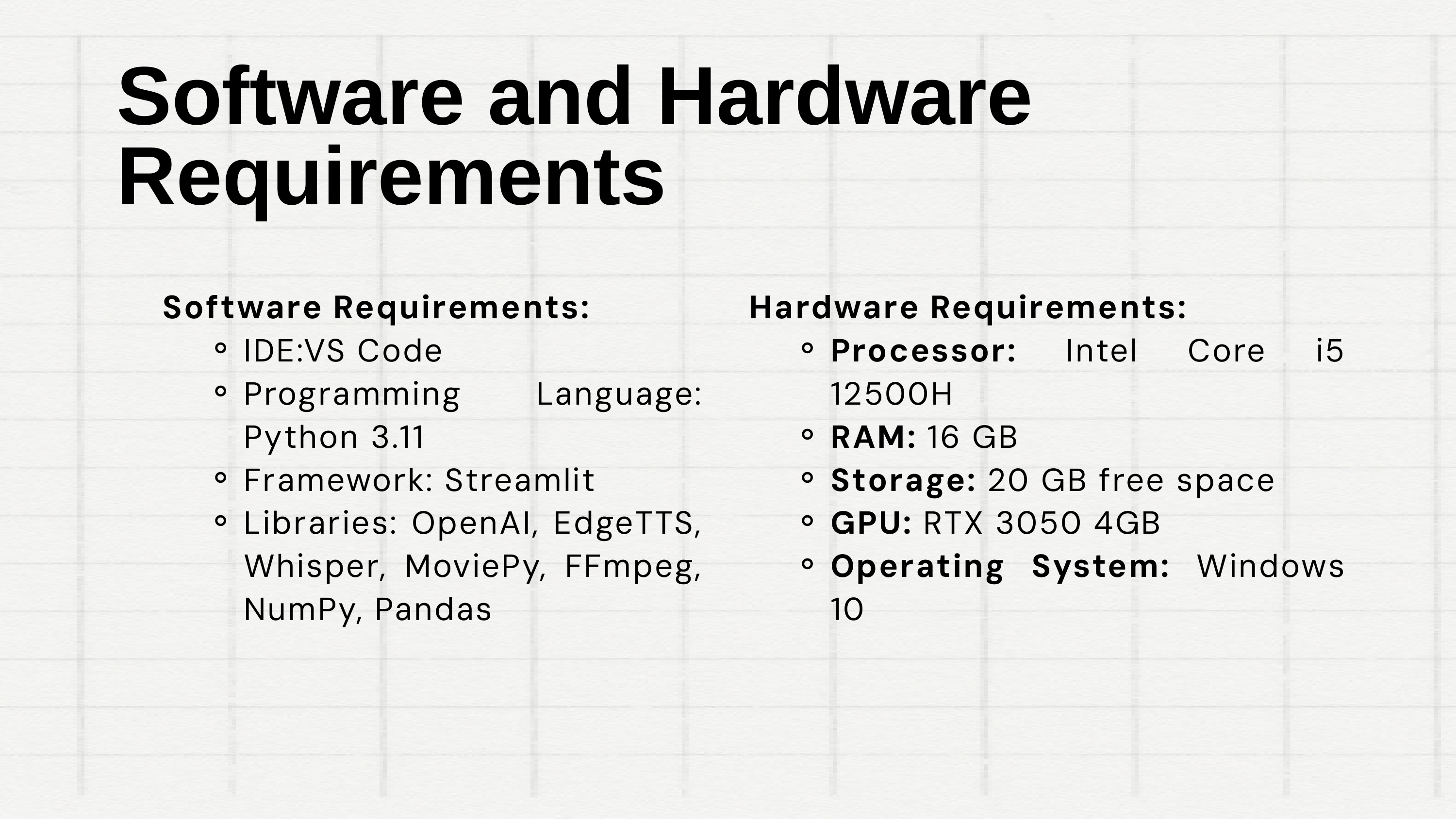

Software and Hardware Requirements
Software Requirements:
IDE:VS Code
Programming Language: Python 3.11
Framework: Streamlit
Libraries: OpenAI, EdgeTTS, Whisper, MoviePy, FFmpeg, NumPy, Pandas
Hardware Requirements:
Processor: Intel Core i5 12500H
RAM: 16 GB
Storage: 20 GB free space
GPU: RTX 3050 4GB
Operating System: Windows 10